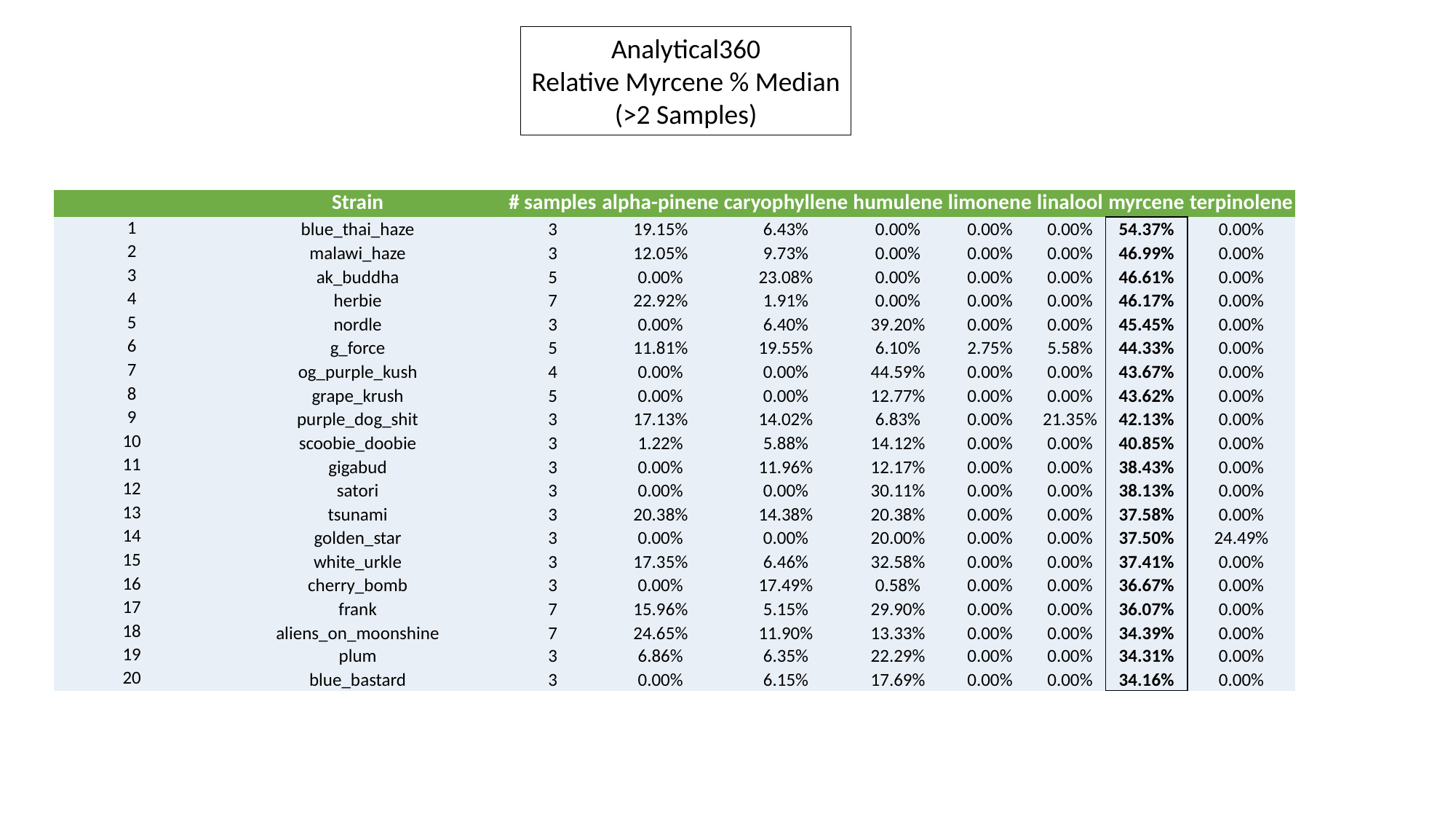

Analytical360
Relative Myrcene % Median
(>2 Samples)
|  | Strain | # samples | alpha-pinene | caryophyllene | humulene | limonene | linalool | myrcene | terpinolene |
| --- | --- | --- | --- | --- | --- | --- | --- | --- | --- |
| 1 | blue\_thai\_haze | 3 | 19.15% | 6.43% | 0.00% | 0.00% | 0.00% | 54.37% | 0.00% |
| 2 | malawi\_haze | 3 | 12.05% | 9.73% | 0.00% | 0.00% | 0.00% | 46.99% | 0.00% |
| 3 | ak\_buddha | 5 | 0.00% | 23.08% | 0.00% | 0.00% | 0.00% | 46.61% | 0.00% |
| 4 | herbie | 7 | 22.92% | 1.91% | 0.00% | 0.00% | 0.00% | 46.17% | 0.00% |
| 5 | nordle | 3 | 0.00% | 6.40% | 39.20% | 0.00% | 0.00% | 45.45% | 0.00% |
| 6 | g\_force | 5 | 11.81% | 19.55% | 6.10% | 2.75% | 5.58% | 44.33% | 0.00% |
| 7 | og\_purple\_kush | 4 | 0.00% | 0.00% | 44.59% | 0.00% | 0.00% | 43.67% | 0.00% |
| 8 | grape\_krush | 5 | 0.00% | 0.00% | 12.77% | 0.00% | 0.00% | 43.62% | 0.00% |
| 9 | purple\_dog\_shit | 3 | 17.13% | 14.02% | 6.83% | 0.00% | 21.35% | 42.13% | 0.00% |
| 10 | scoobie\_doobie | 3 | 1.22% | 5.88% | 14.12% | 0.00% | 0.00% | 40.85% | 0.00% |
| 11 | gigabud | 3 | 0.00% | 11.96% | 12.17% | 0.00% | 0.00% | 38.43% | 0.00% |
| 12 | satori | 3 | 0.00% | 0.00% | 30.11% | 0.00% | 0.00% | 38.13% | 0.00% |
| 13 | tsunami | 3 | 20.38% | 14.38% | 20.38% | 0.00% | 0.00% | 37.58% | 0.00% |
| 14 | golden\_star | 3 | 0.00% | 0.00% | 20.00% | 0.00% | 0.00% | 37.50% | 24.49% |
| 15 | white\_urkle | 3 | 17.35% | 6.46% | 32.58% | 0.00% | 0.00% | 37.41% | 0.00% |
| 16 | cherry\_bomb | 3 | 0.00% | 17.49% | 0.58% | 0.00% | 0.00% | 36.67% | 0.00% |
| 17 | frank | 7 | 15.96% | 5.15% | 29.90% | 0.00% | 0.00% | 36.07% | 0.00% |
| 18 | aliens\_on\_moonshine | 7 | 24.65% | 11.90% | 13.33% | 0.00% | 0.00% | 34.39% | 0.00% |
| 19 | plum | 3 | 6.86% | 6.35% | 22.29% | 0.00% | 0.00% | 34.31% | 0.00% |
| 20 | blue\_bastard | 3 | 0.00% | 6.15% | 17.69% | 0.00% | 0.00% | 34.16% | 0.00% |